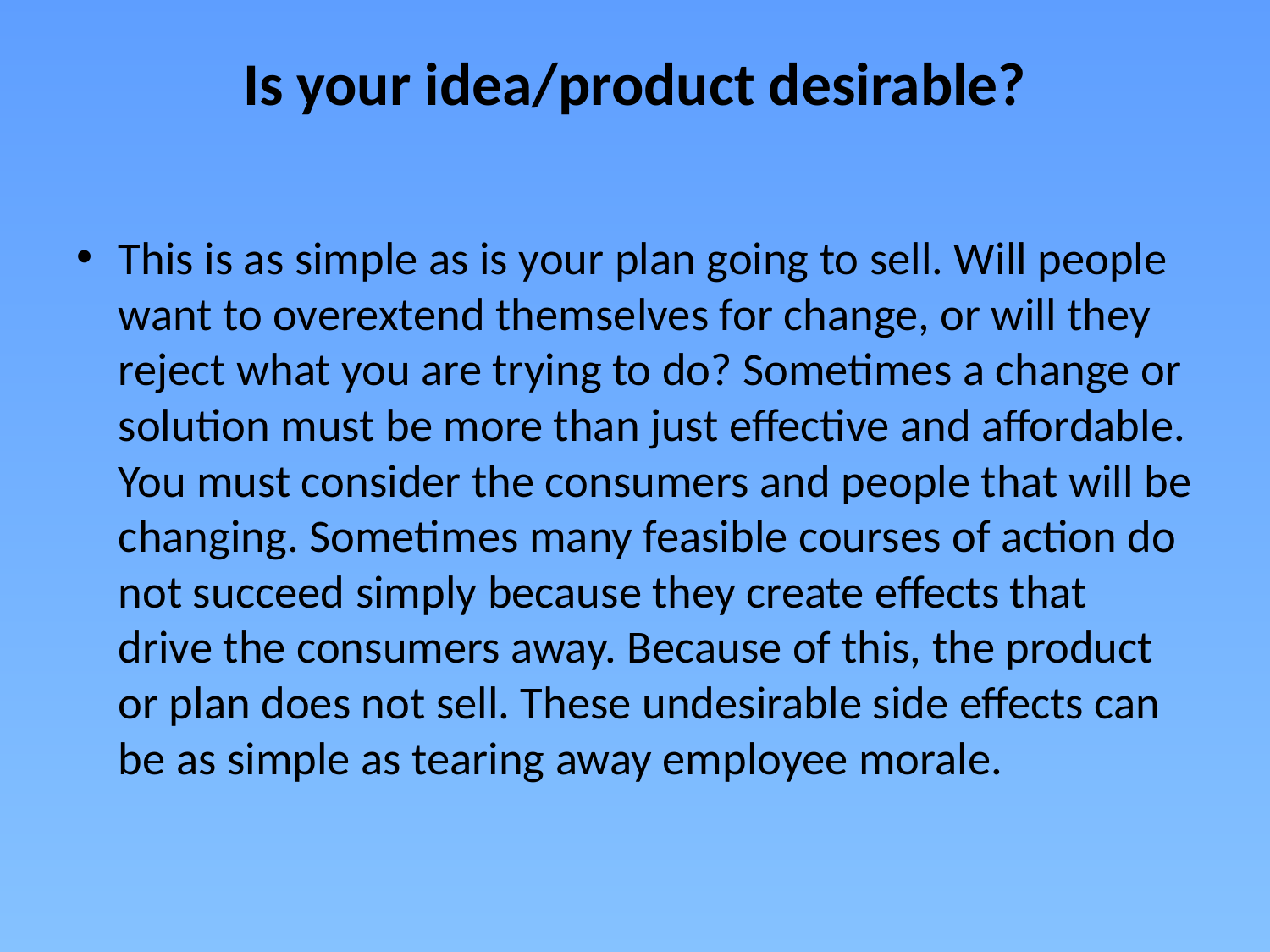

# Is your idea/product desirable?
This is as simple as is your plan going to sell. Will people want to overextend themselves for change, or will they reject what you are trying to do? Sometimes a change or solution must be more than just effective and affordable. You must consider the consumers and people that will be changing. Sometimes many feasible courses of action do not succeed simply because they create effects that drive the consumers away. Because of this, the product or plan does not sell. These undesirable side effects can be as simple as tearing away employee morale.